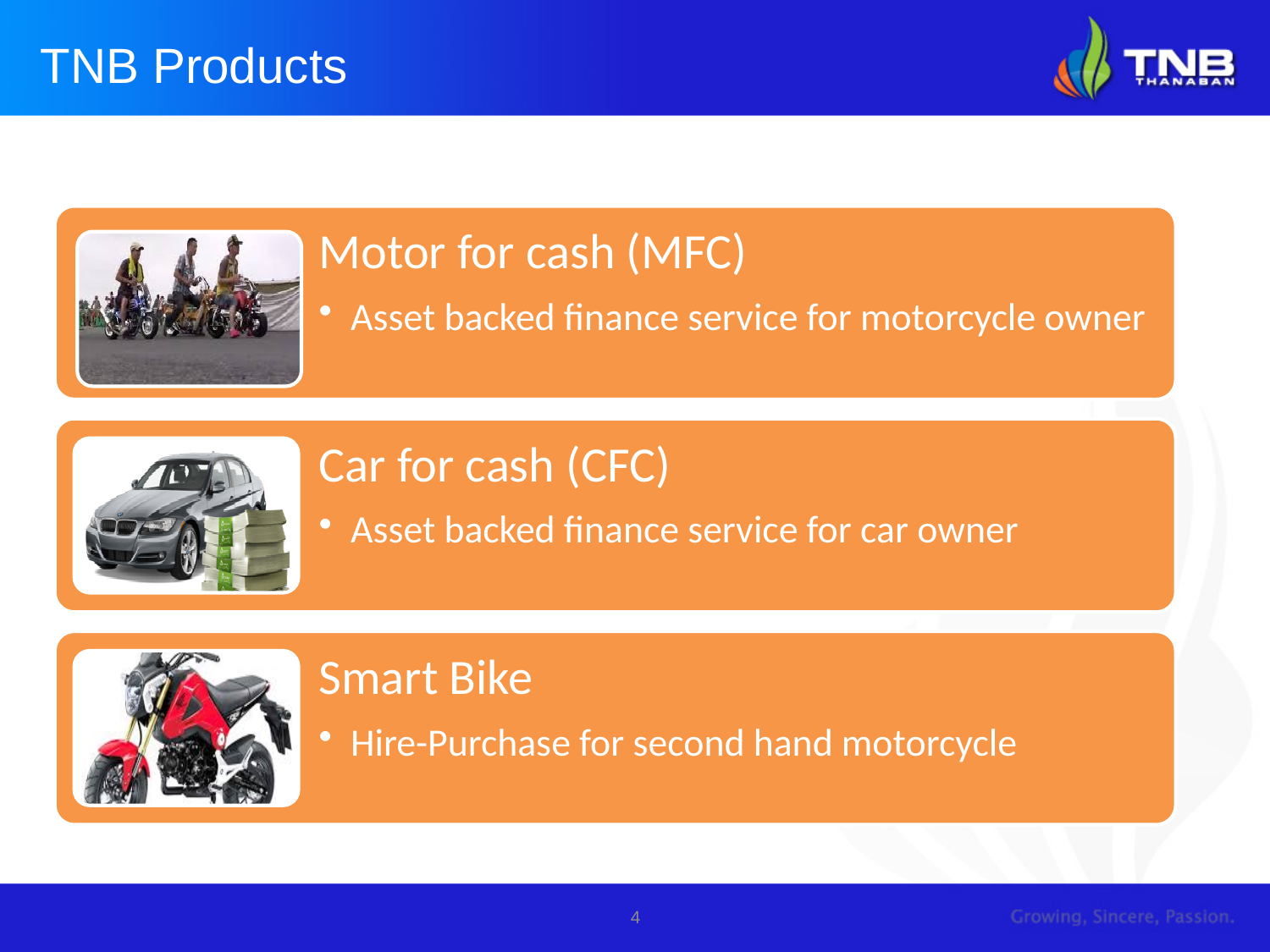

# TNB Products
Motor for cash (MFC)
Asset backed finance service for motorcycle owner
Car for cash (CFC)
Asset backed finance service for car owner
Smart Bike
Hire-Purchase for second hand motorcycle
4